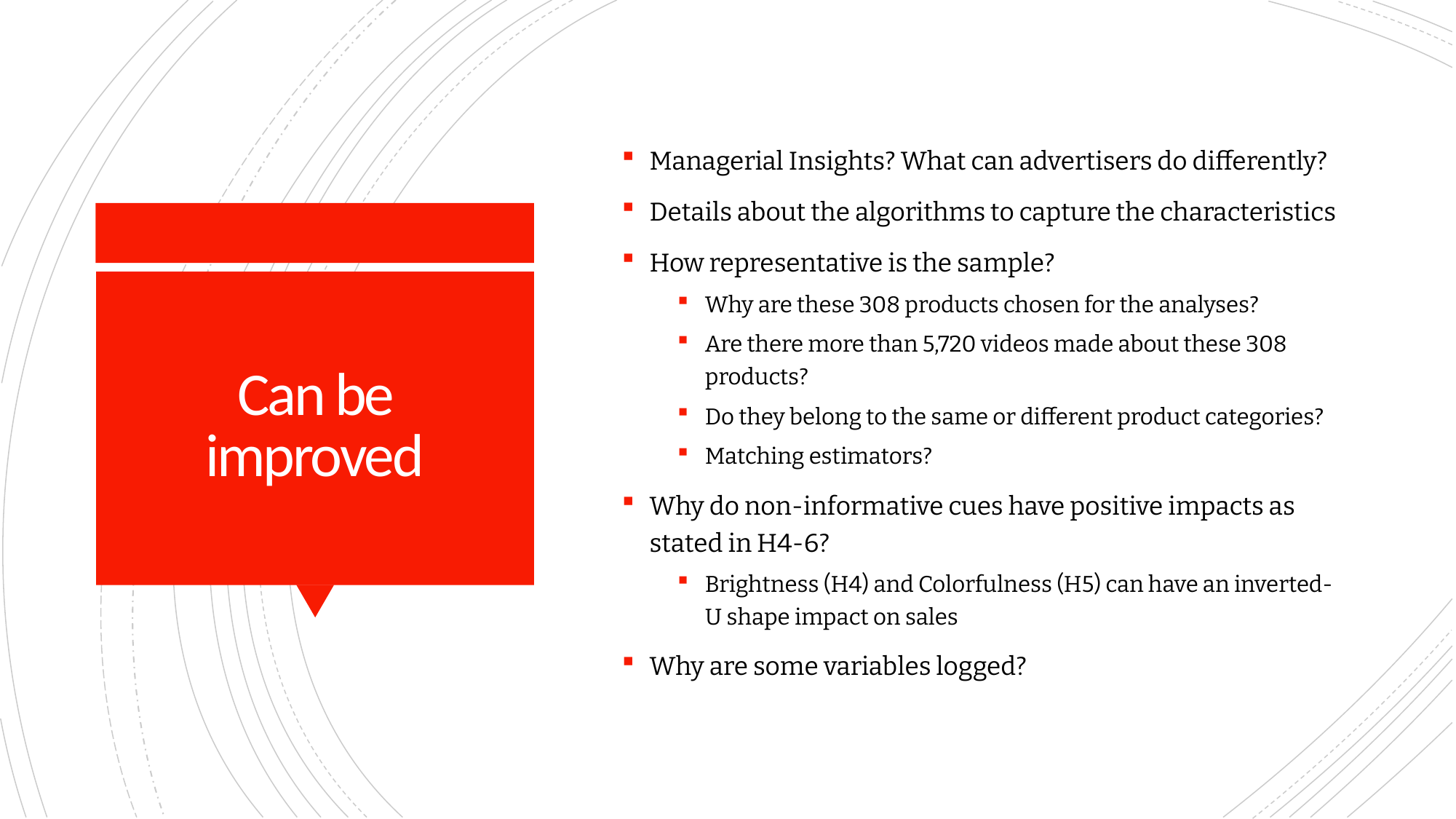

Managerial Insights? What can advertisers do differently?
Details about the algorithms to capture the characteristics
How representative is the sample?
Why are these 308 products chosen for the analyses?
Are there more than 5,720 videos made about these 308 products?
Do they belong to the same or different product categories?
Matching estimators?
Why do non-informative cues have positive impacts as stated in H4-6?
Brightness (H4) and Colorfulness (H5) can have an inverted-U shape impact on sales
Why are some variables logged?
# Can be improved